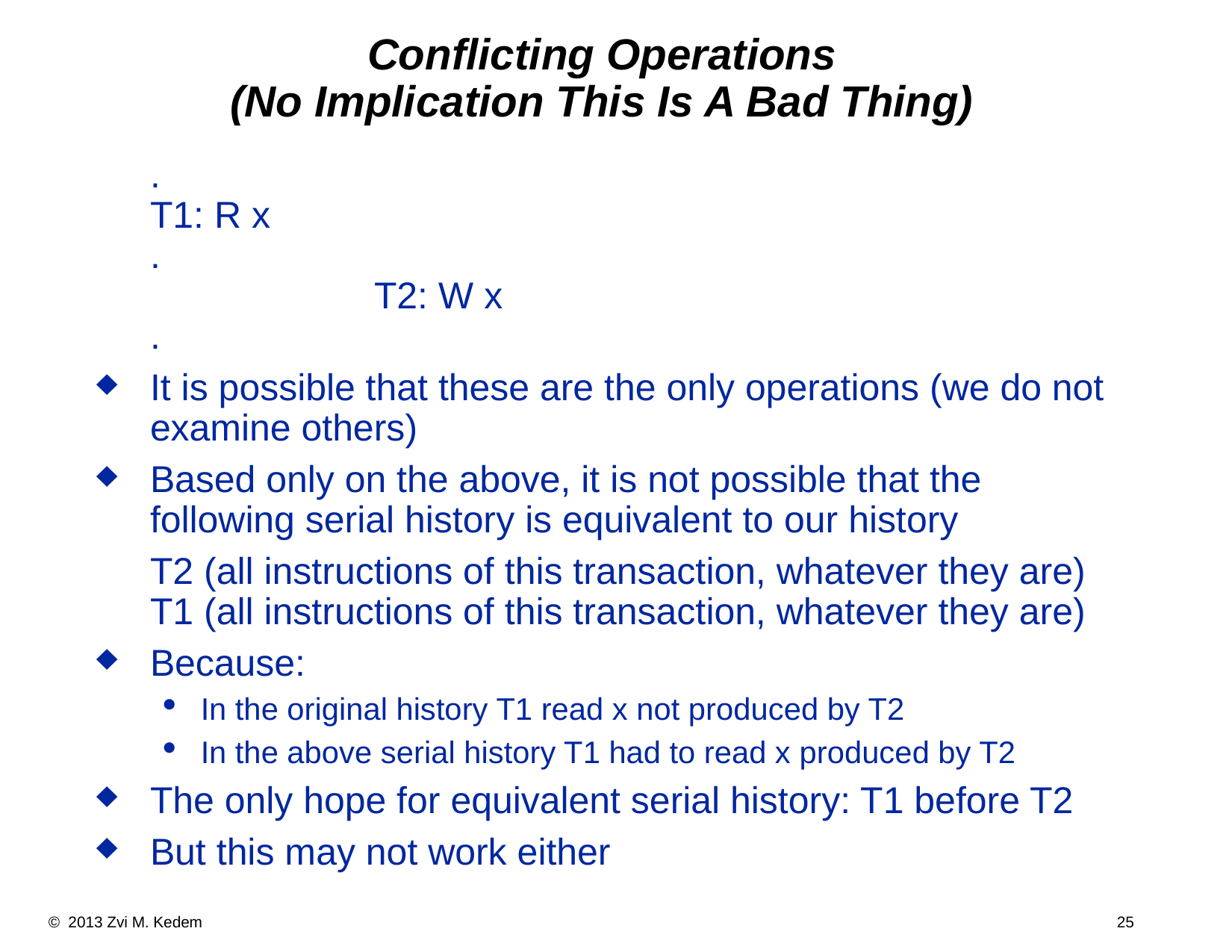

Conflicting Operations
(No Implication This Is A Bad Thing)
	.
T1: R x
.
		T2: W x
.
It is possible that these are the only operations (we do not examine others)
Based only on the above, it is not possible that the following serial history is equivalent to our history
	T2 (all instructions of this transaction, whatever they are)
T1 (all instructions of this transaction, whatever they are)
Because:
In the original history T1 read x not produced by T2
In the above serial history T1 had to read x produced by T2
The only hope for equivalent serial history: T1 before T2
But this may not work either